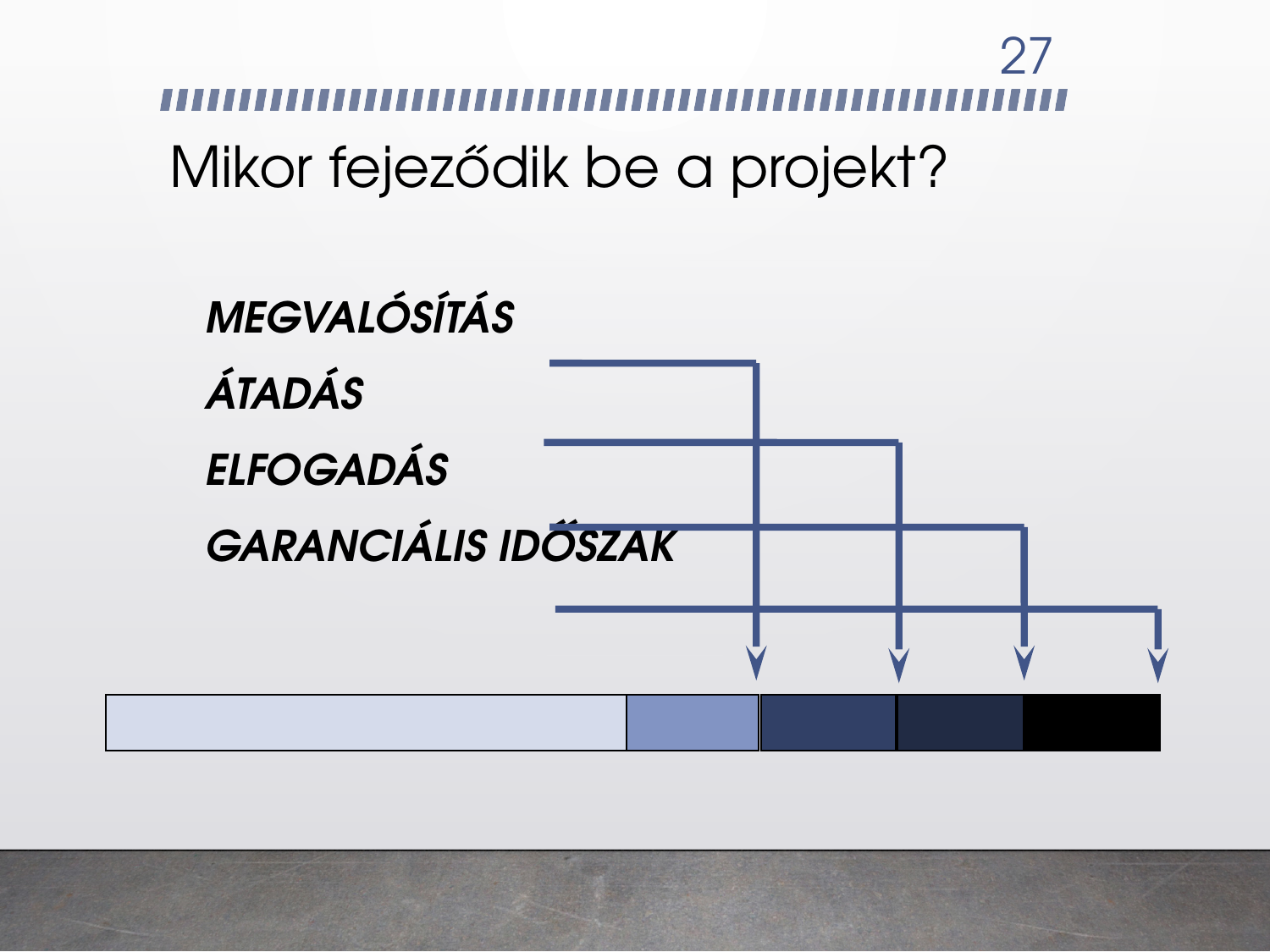

27
# Mikor fejeződik be a projekt?
MEGVALÓSÍTÁS
ÁTADÁS
ELFOGADÁS
GARANCIÁLIS IDŐSZAK